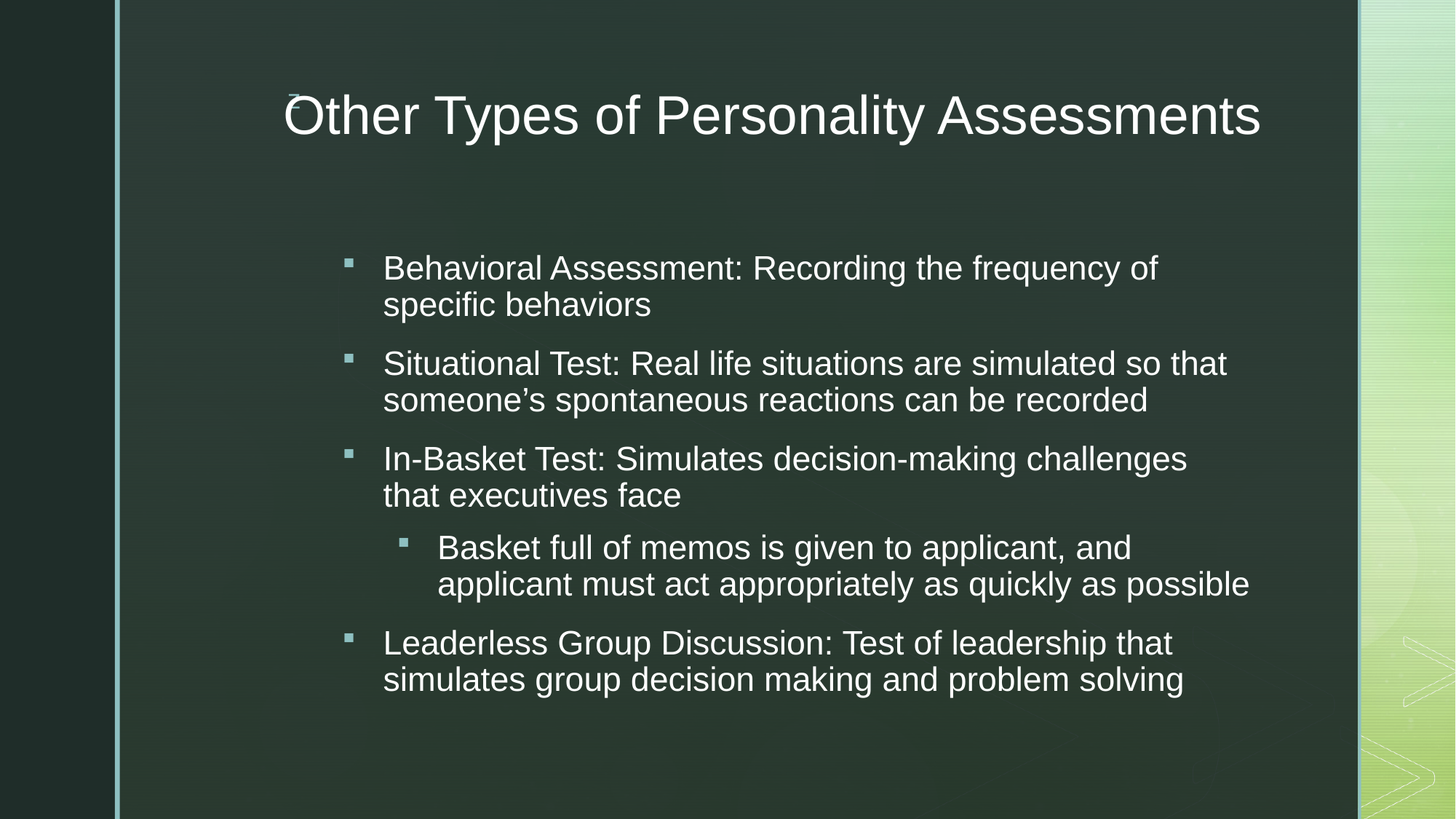

# Other Types of Personality Assessments
Behavioral Assessment: Recording the frequency of specific behaviors
Situational Test: Real life situations are simulated so that someone’s spontaneous reactions can be recorded
In-Basket Test: Simulates decision-making challenges that executives face
Basket full of memos is given to applicant, and applicant must act appropriately as quickly as possible
Leaderless Group Discussion: Test of leadership that simulates group decision making and problem solving